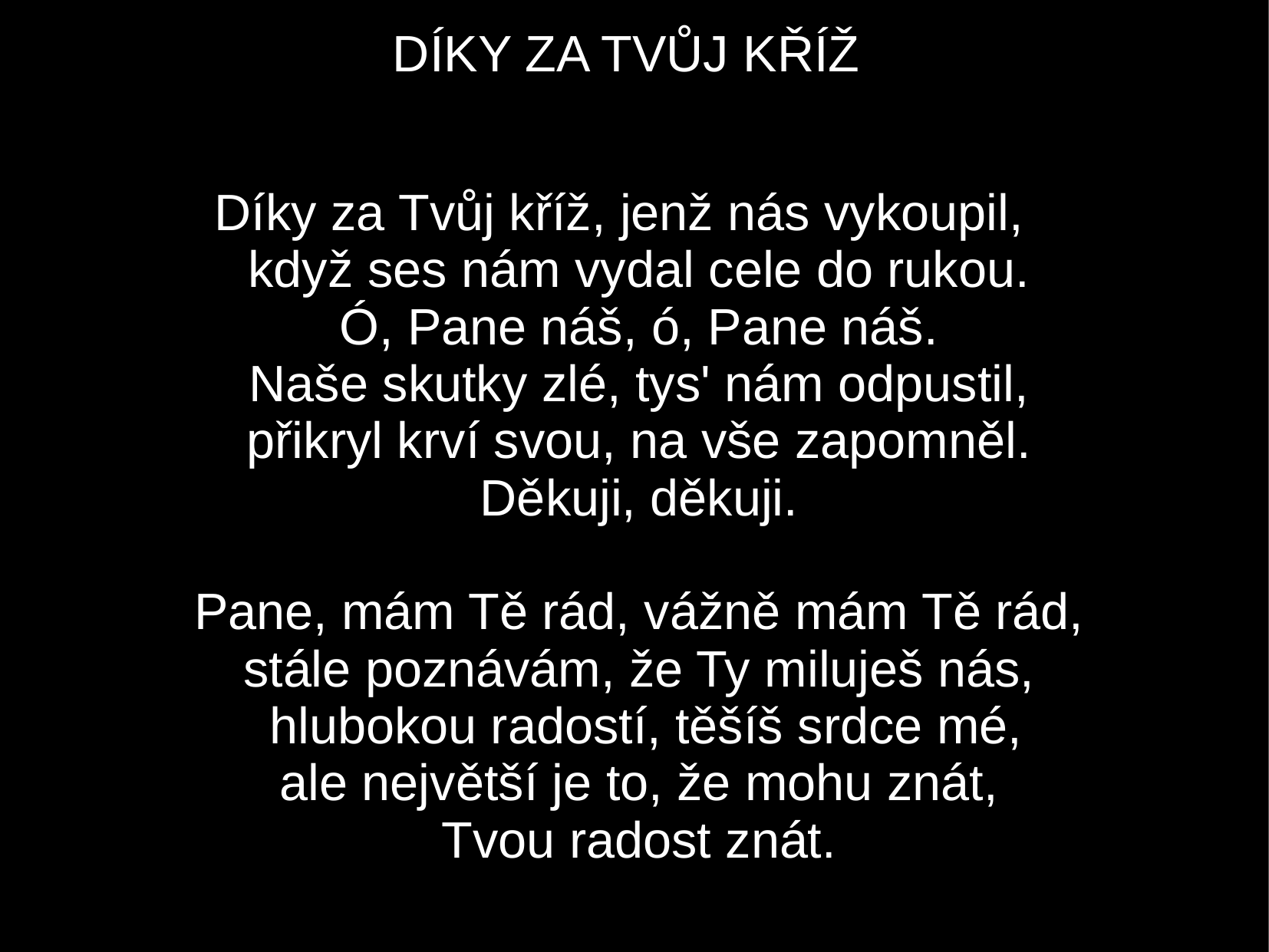

DÍKY ZA TVŮJ KŘÍŽ

Díky za Tvůj kříž, jenž nás vykoupil, 
když ses nám vydal cele do rukou. 
Ó, Pane náš, ó, Pane náš. 
Naše skutky zlé, tys' nám odpustil, 
přikryl krví svou, na vše zapomněl. 
Děkuji, děkuji. 
Pane, mám Tě rád, vážně mám Tě rád, 
stále poznávám, že Ty miluješ nás, 
hlubokou radostí, těšíš srdce mé,
ale největší je to, že mohu znát,
Tvou radost znát.